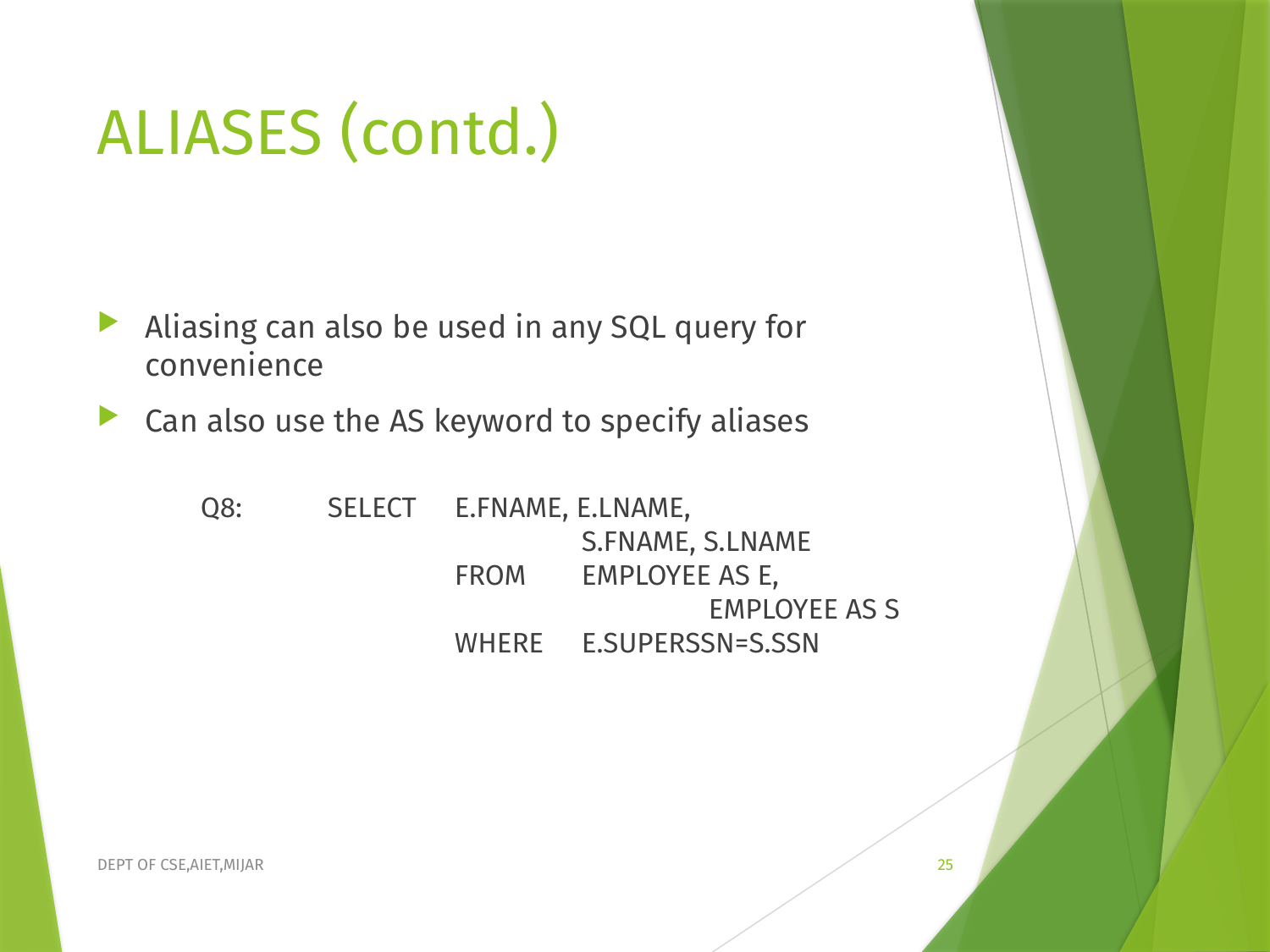

# ALIASES (contd.)
Aliasing can also be used in any SQL query for convenience
Can also use the AS keyword to specify aliases
Q8:	SELECT	E.FNAME, E.LNAME, 					S.FNAME, S.LNAME
		FROM 	EMPLOYEE AS E, 					EMPLOYEE AS S
		WHERE	E.SUPERSSN=S.SSN
DEPT OF CSE,AIET,MIJAR
25